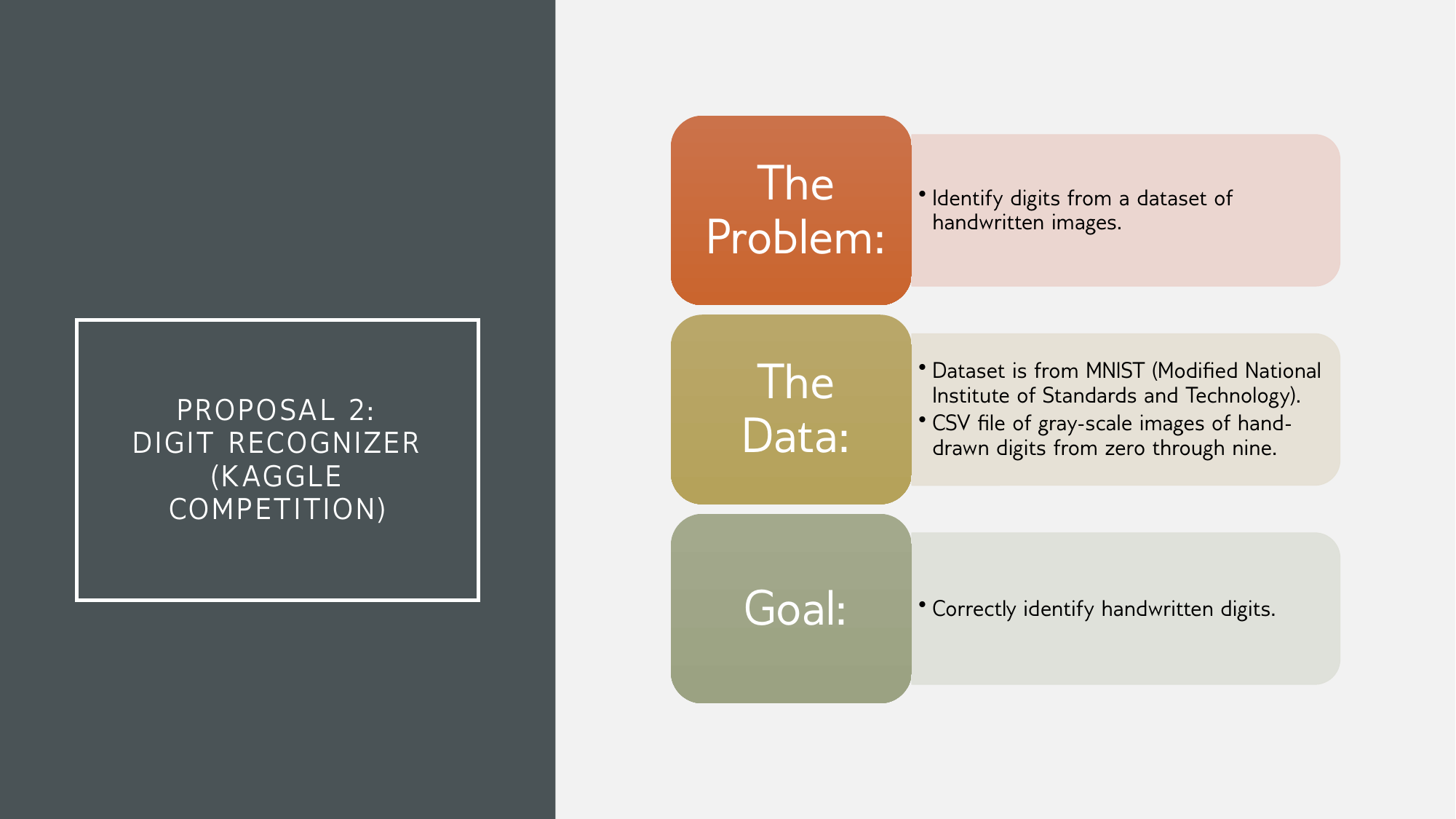

Identify digits from a dataset of handwritten images.
The Problem:
Dataset is from MNIST (Modified National Institute of Standards and Technology).
CSV file of gray-scale images of hand-drawn digits from zero through nine.
The Data:
Correctly identify handwritten digits.
Goal:
# Proposal 2: Digit Recognizer (Kaggle Competition)